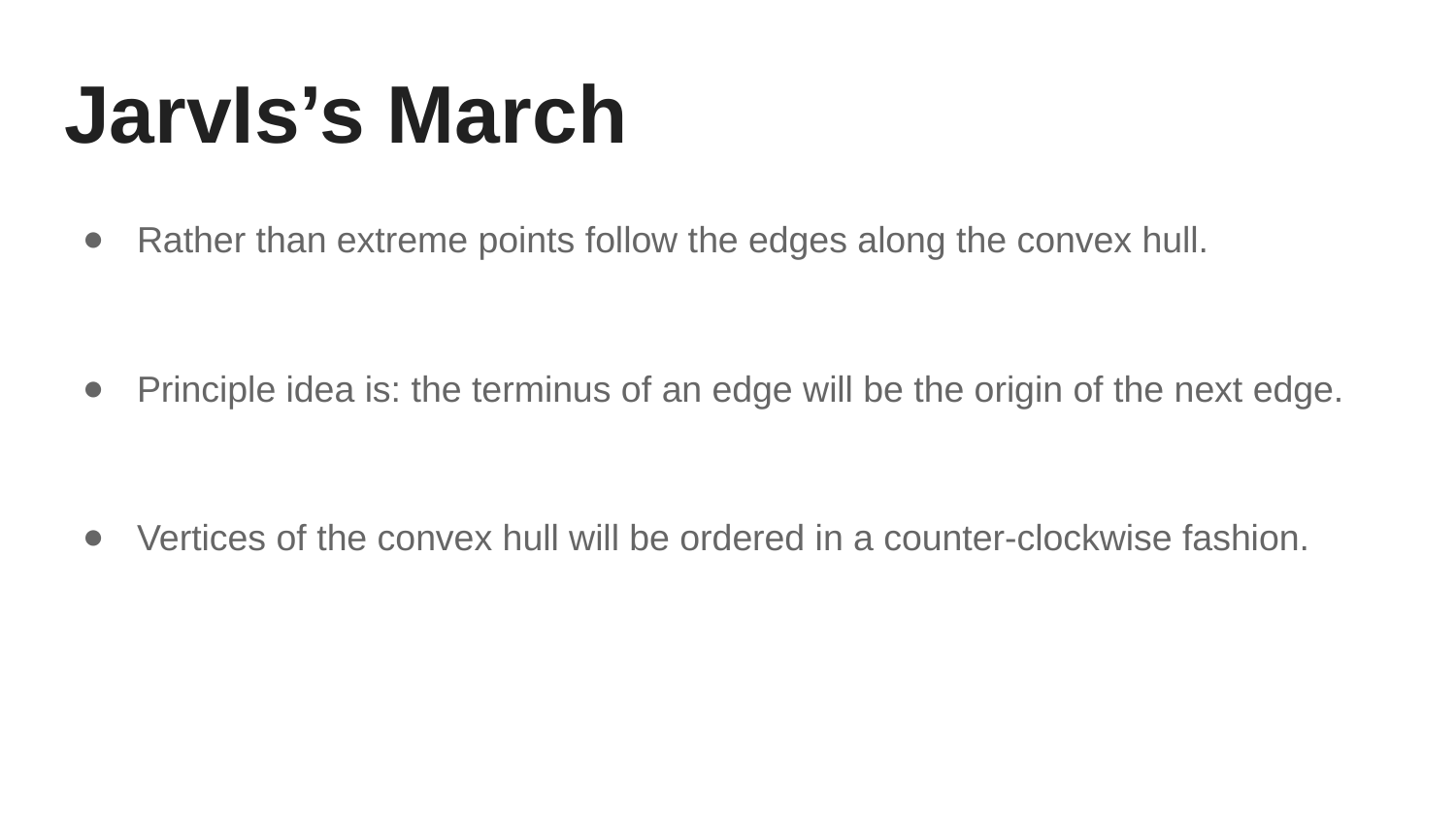

# JarvIs’s March
Rather than extreme points follow the edges along the convex hull.

Principle idea is: the terminus of an edge will be the origin of the next edge.

Vertices of the convex hull will be ordered in a counter-clockwise fashion.